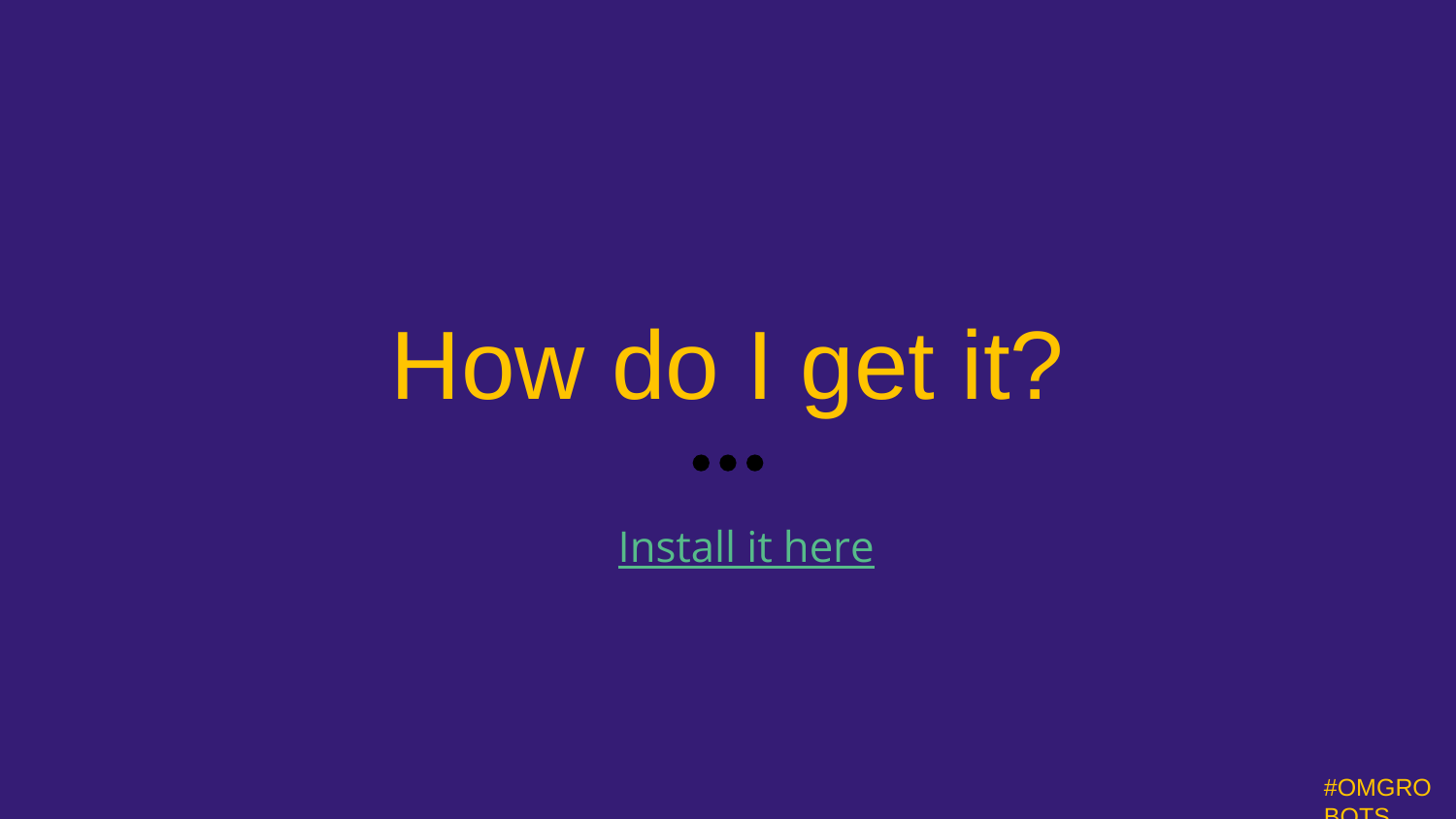

# How do I get it?
Install it here